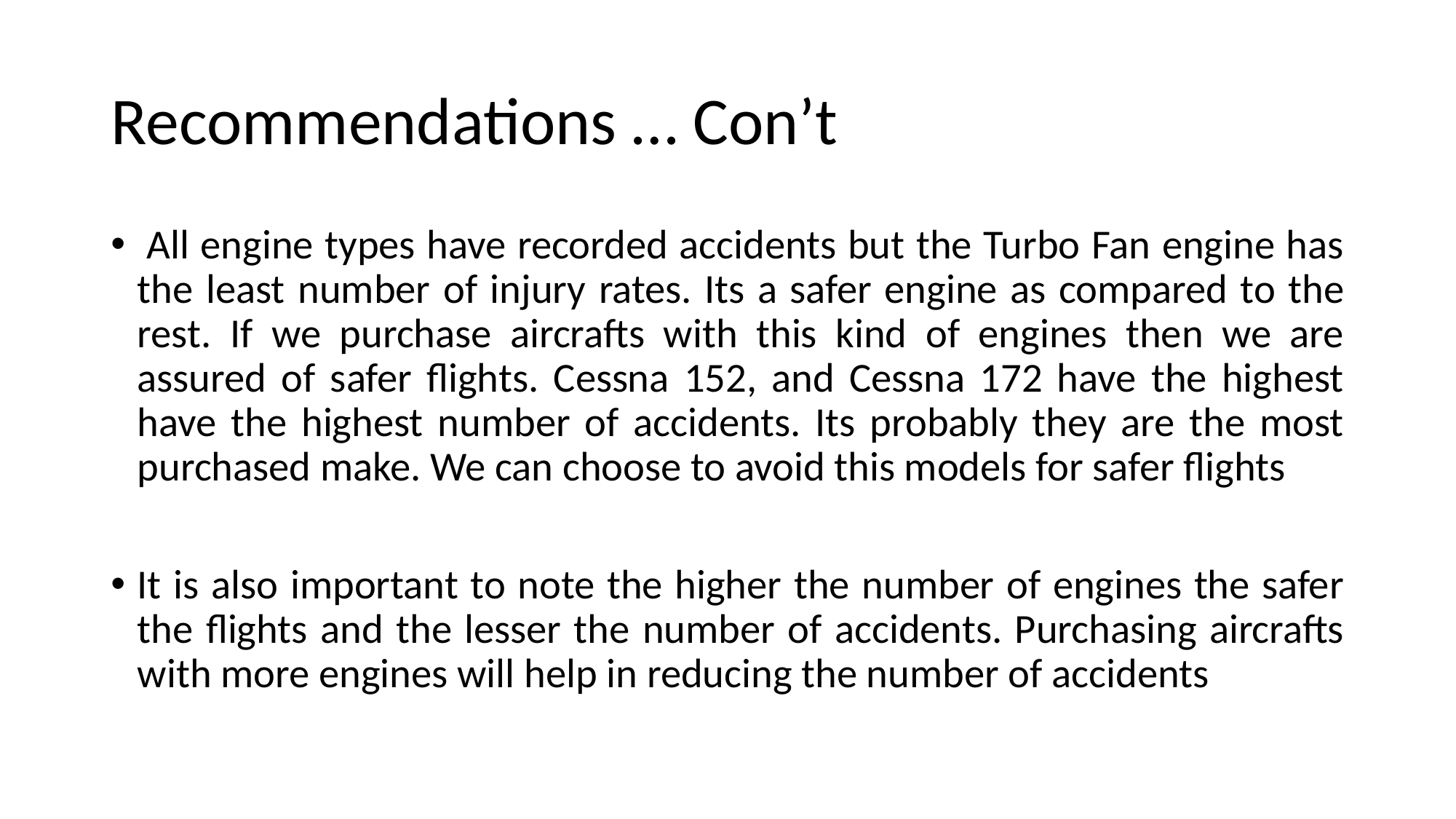

# Recommendations … Con’t
 All engine types have recorded accidents but the Turbo Fan engine has the least number of injury rates. Its a safer engine as compared to the rest. If we purchase aircrafts with this kind of engines then we are assured of safer flights. Cessna 152, and Cessna 172 have the highest have the highest number of accidents. Its probably they are the most purchased make. We can choose to avoid this models for safer flights

It is also important to note the higher the number of engines the safer the flights and the lesser the number of accidents. Purchasing aircrafts with more engines will help in reducing the number of accidents